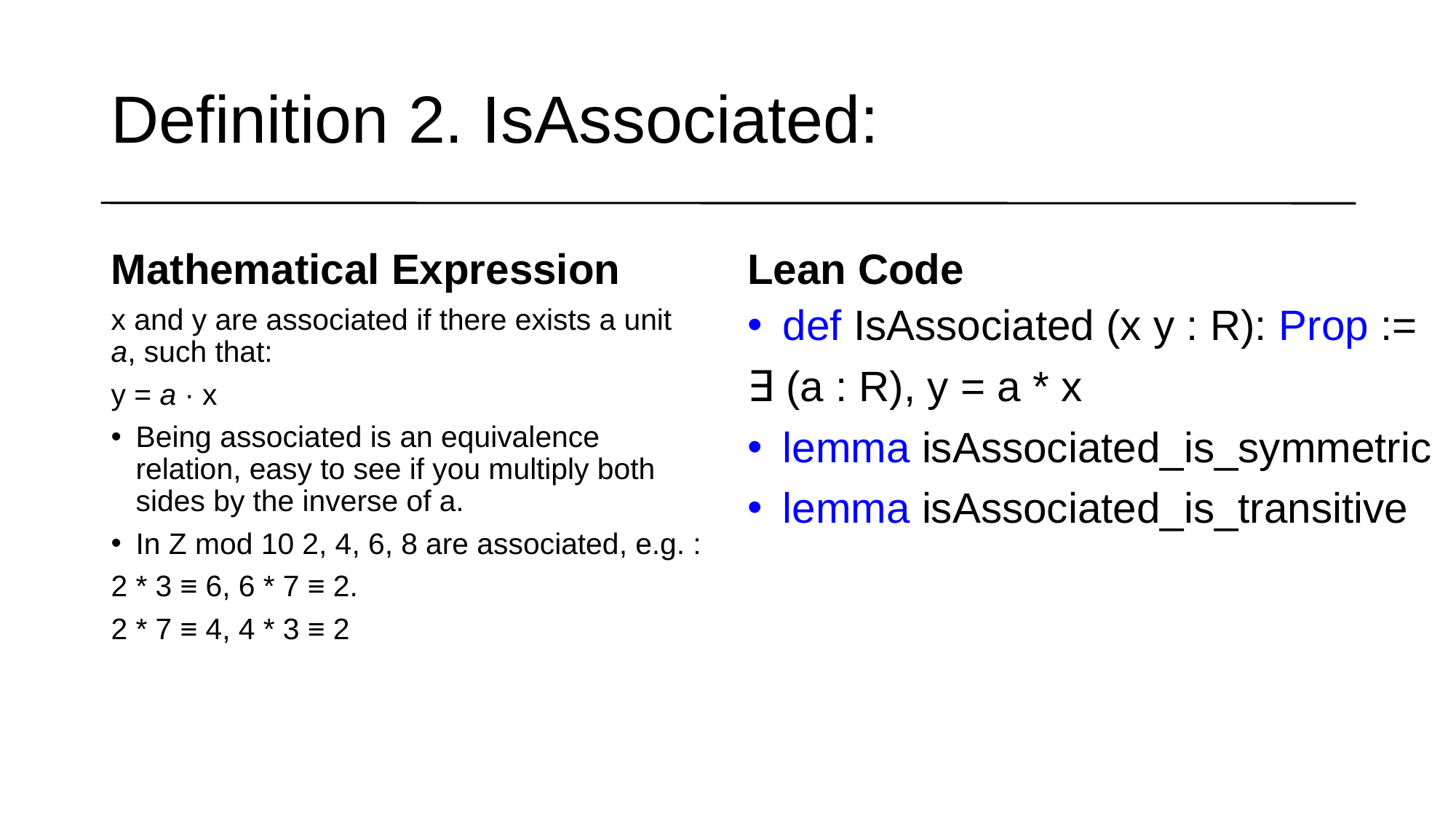

# Definition 2. IsAssociated:
Lean Code
Mathematical Expression
def IsAssociated (x y : R): Prop :=
∃ (a : R), y = a * x
lemma isAssociated_is_symmetric
lemma isAssociated_is_transitive

x and y are associated if there exists a unit a, such that:
y = a · x
Being associated is an equivalence relation, easy to see if you multiply both sides by the inverse of a.
In Z mod 10 2, 4, 6, 8 are associated, e.g. :
2 * 3 ≡ 6, 6 * 7 ≡ 2.
2 * 7 ≡ 4, 4 * 3 ≡ 2